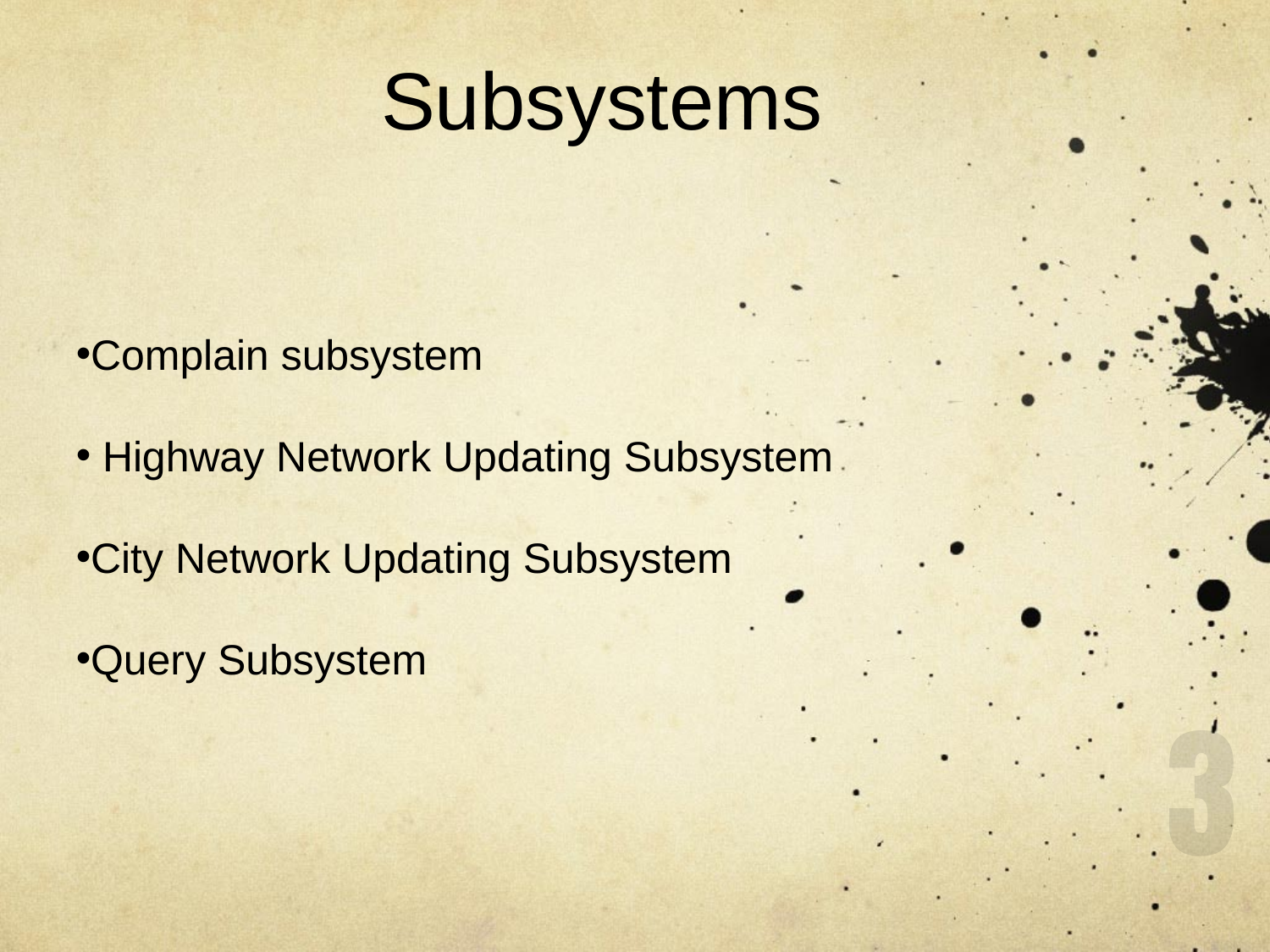

Subsystems

Complain subsystem

 Highway Network Updating Subsystem

City Network Updating Subsystem

Query Subsystem

3